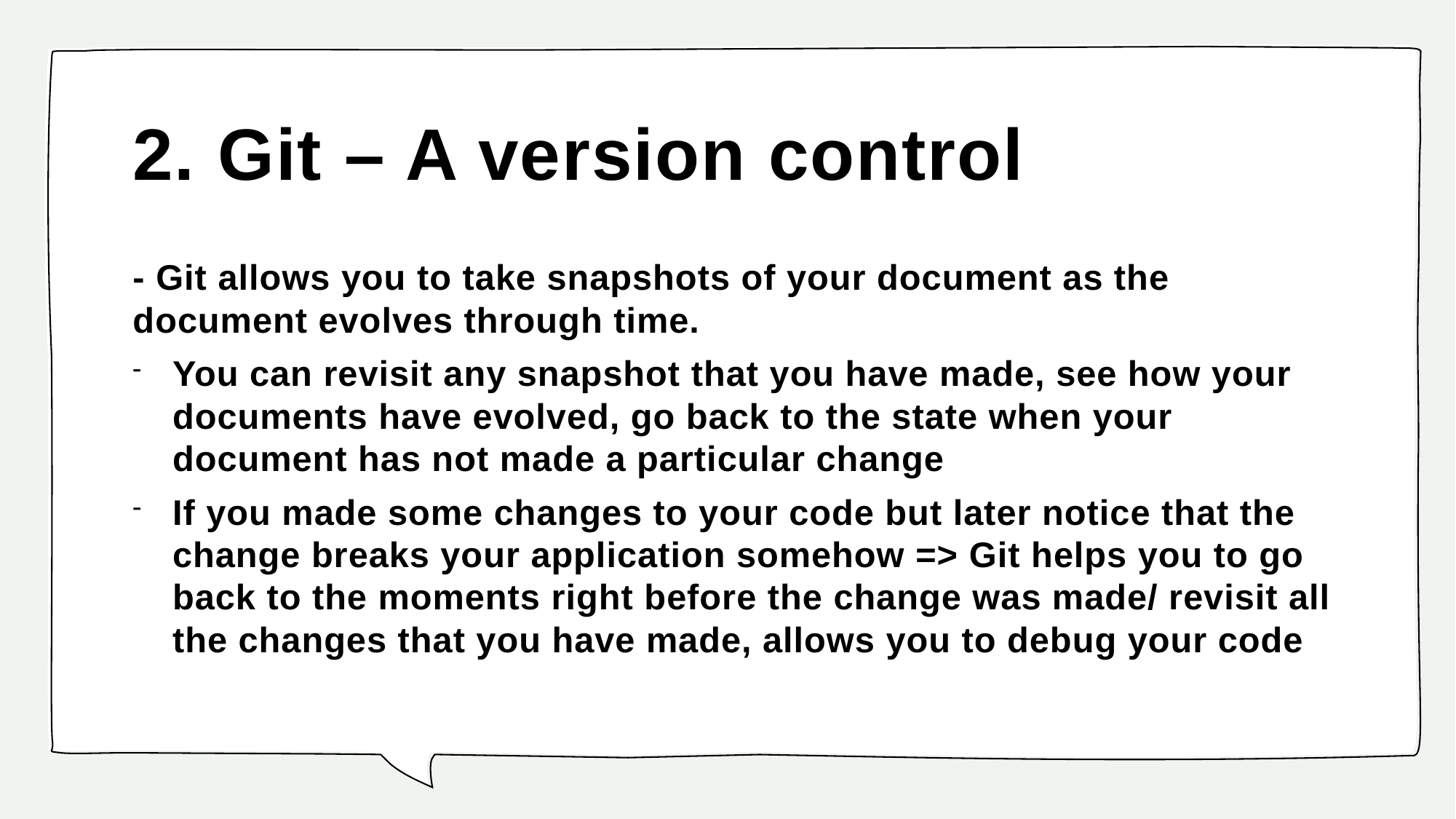

# 2. Git – A version control
- Git allows you to take snapshots of your document as the document evolves through time.
You can revisit any snapshot that you have made, see how your documents have evolved, go back to the state when your document has not made a particular change
If you made some changes to your code but later notice that the change breaks your application somehow => Git helps you to go back to the moments right before the change was made/ revisit all the changes that you have made, allows you to debug your code